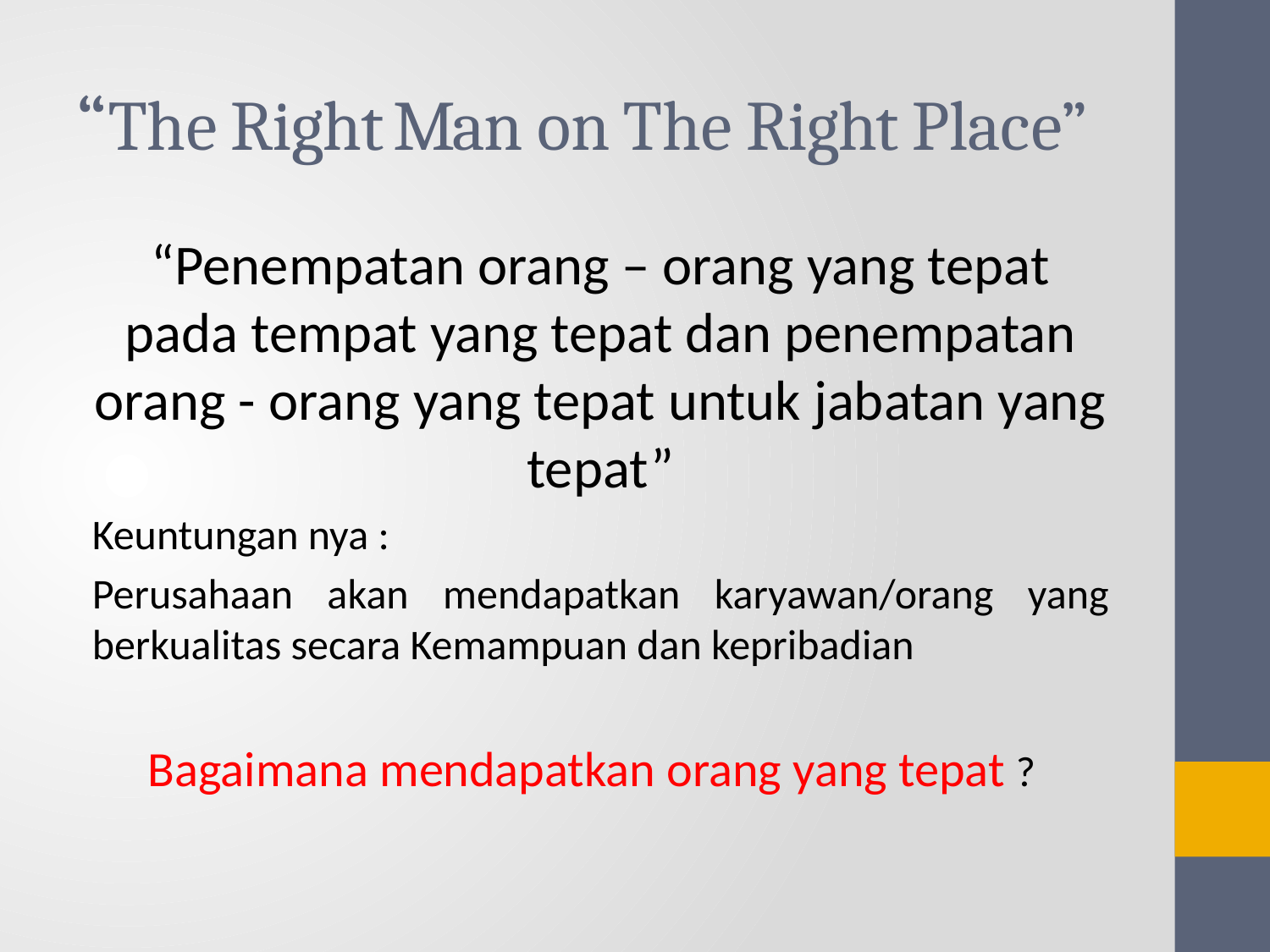

# “The Right Man on The Right Place”
“Penempatan orang – orang yang tepat pada tempat yang tepat dan penempatan orang - orang yang tepat untuk jabatan yang tepat”
Keuntungan nya :
Perusahaan akan mendapatkan karyawan/orang yang berkualitas secara Kemampuan dan kepribadian

     Bagaimana mendapatkan orang yang tepat ?